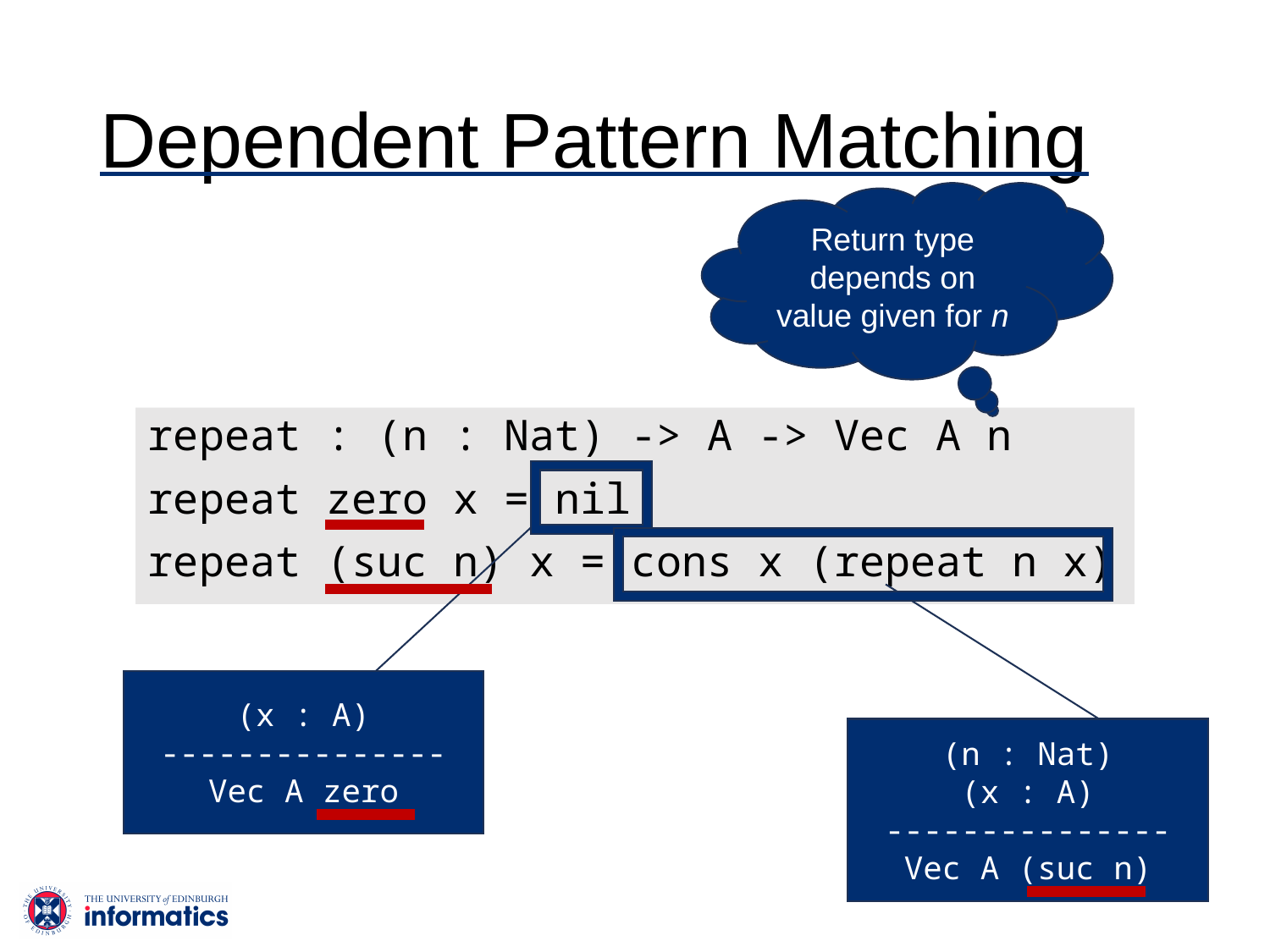

# Dependent Pattern Matching
Return type depends on value given for n
repeat : (n : Nat) -> A -> Vec A n
repeat zero x = nil
repeat (suc n) x = cons x (repeat n x)

(x : A)
---------------
Vec A zero
(n : Nat)
(x : A)
---------------
Vec A (suc n)